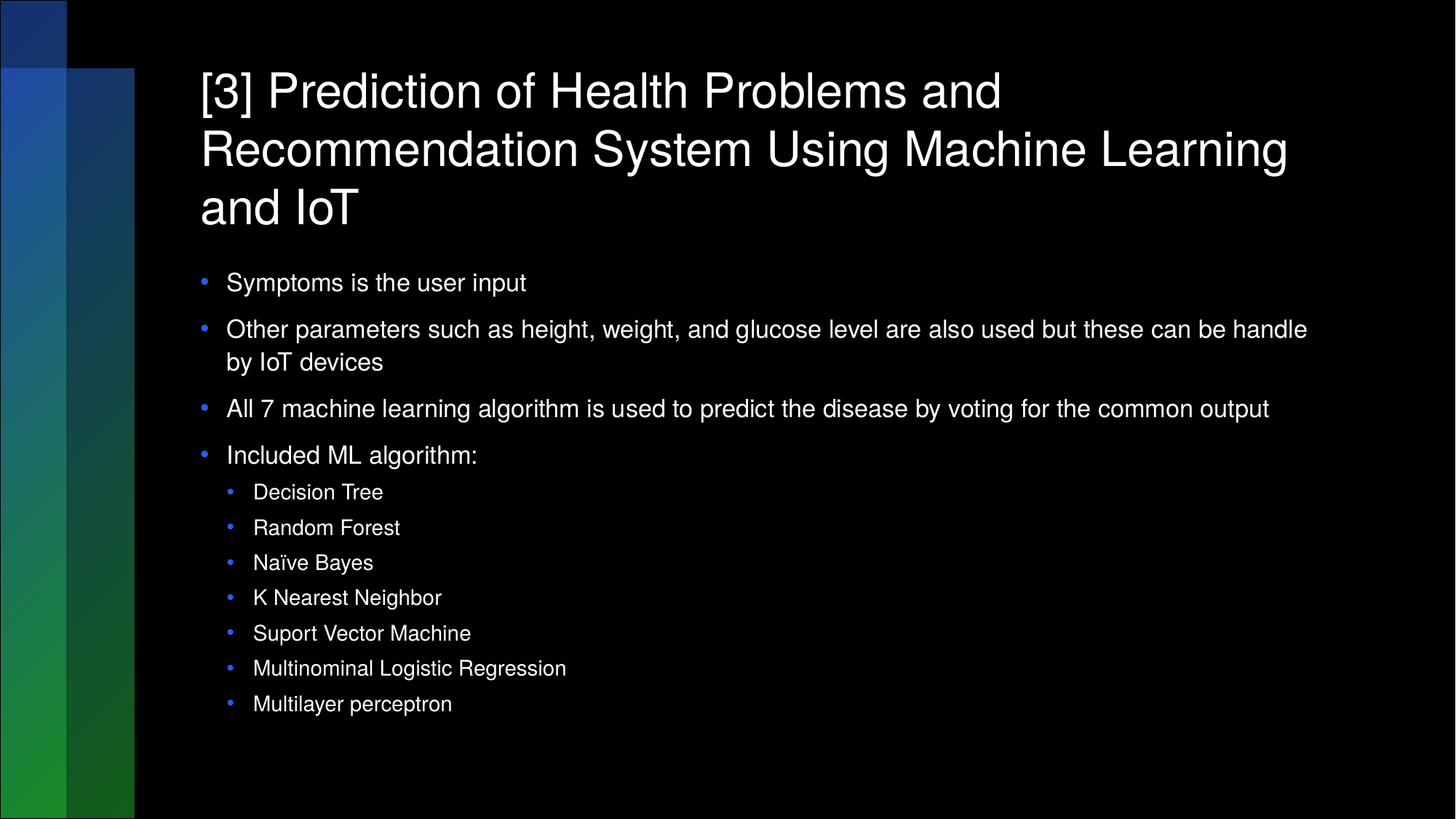

# [3] Prediction of Health Problems and Recommendation System Using Machine Learning and IoT
Symptoms is the user input
Other parameters such as height, weight, and glucose level are also used but these can be handle by IoT devices
All 7 machine learning algorithm is used to predict the disease by voting for the common output
Included ML algorithm:
Decision Tree
Random Forest
Naïve Bayes
K Nearest Neighbor
Suport Vector Machine
Multinominal Logistic Regression
Multilayer perceptron